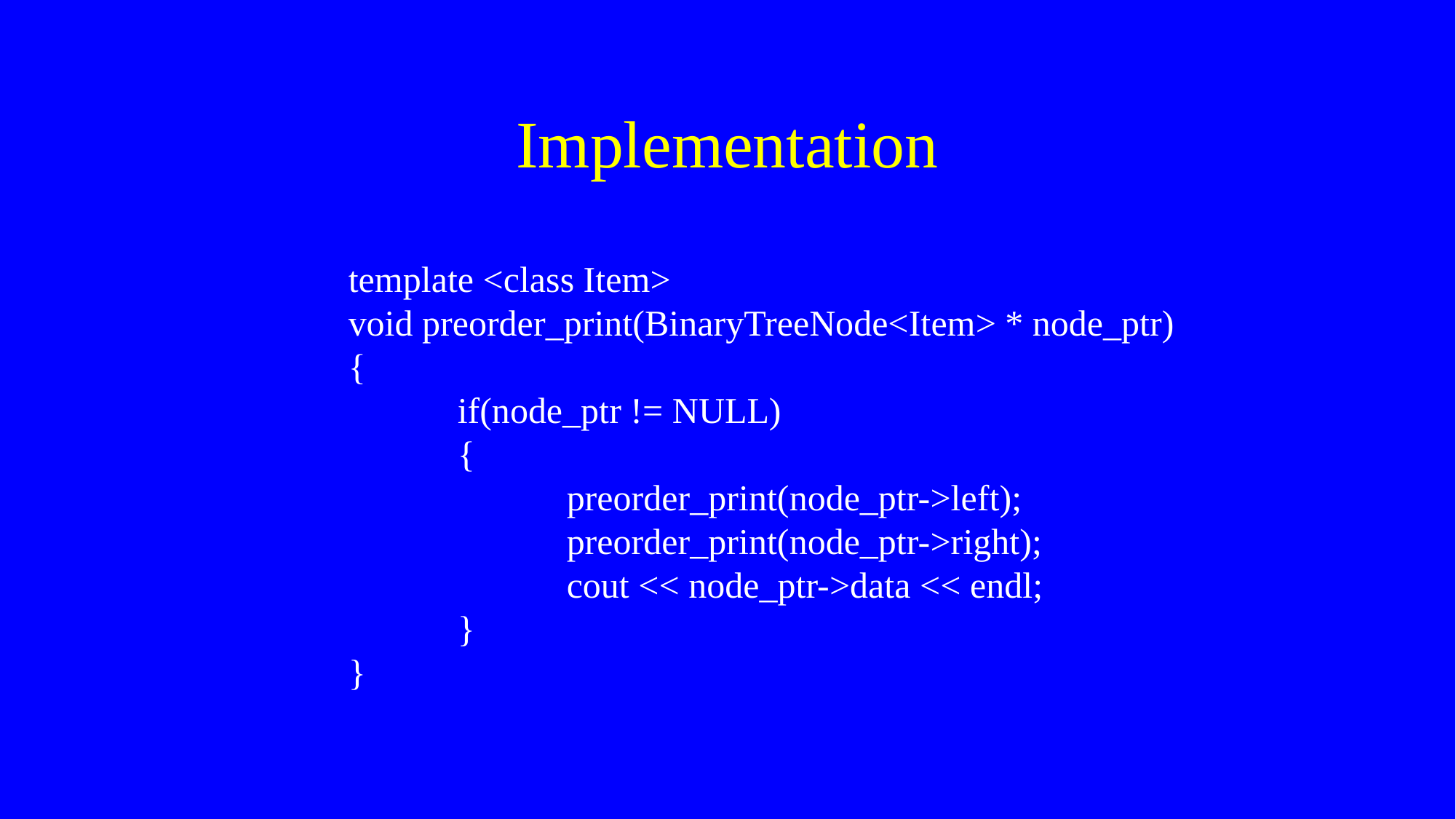

# Implementation
template <class Item>
void preorder_print(BinaryTreeNode<Item> * node_ptr)
{
	if(node_ptr != NULL)
	{
		preorder_print(node_ptr->left);
		preorder_print(node_ptr->right);
		cout << node_ptr->data << endl;
	}
}